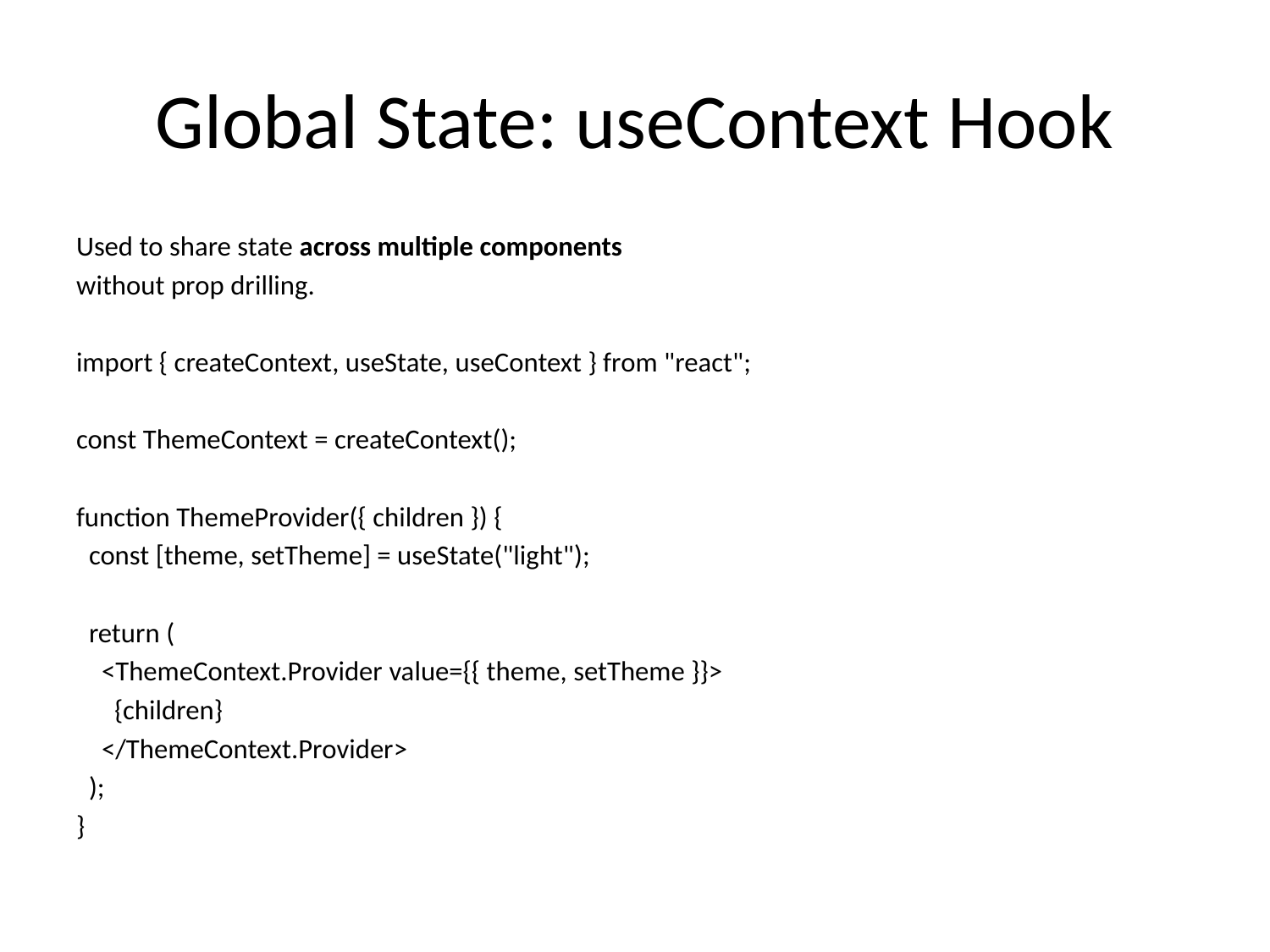

# Global State: useContext Hook
Used to share state across multiple components
without prop drilling.

import { createContext, useState, useContext } from "react";

const ThemeContext = createContext();

function ThemeProvider({ children }) {
  const [theme, setTheme] = useState("light");

  return (
    <ThemeContext.Provider value={{ theme, setTheme }}>
      {children}
    </ThemeContext.Provider>
  );
}